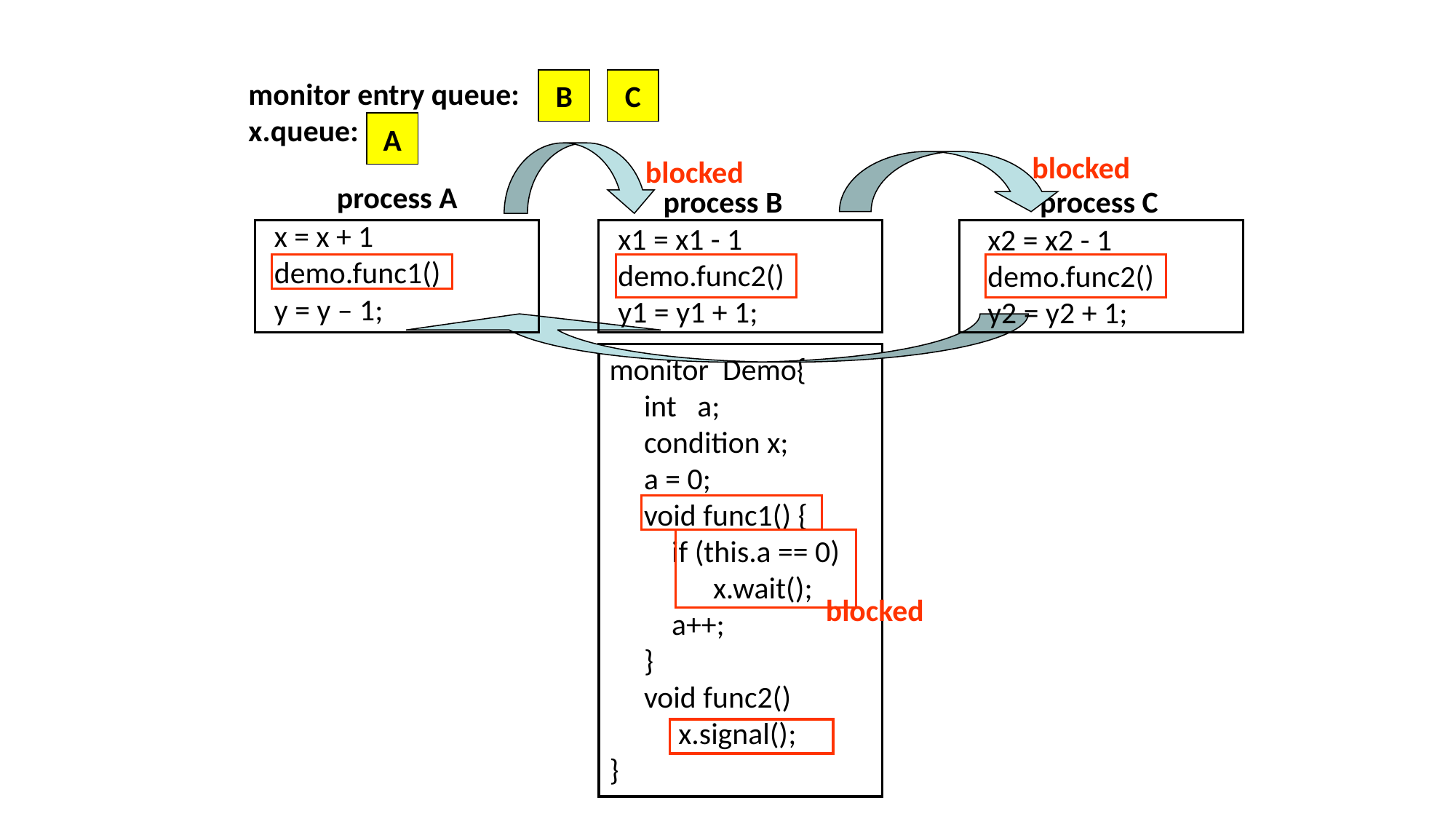

B
C
monitor entry queue:
x.queue:
A

blocked
blocked

process A
process C
process B
x = x + 1
demo.func1()
y = y – 1;
x1 = x1 - 1
demo.func2()
y1 = y1 + 1;
x2 = x2 - 1
demo.func2()
y2 = y2 + 1;

monitor  Demo{
     int   a;
     condition x;
     a = 0;
     void func1() {
         if (this.a == 0)
               x.wait();
         a++;
     }
     void func2()
          x.signal();
}

blocked